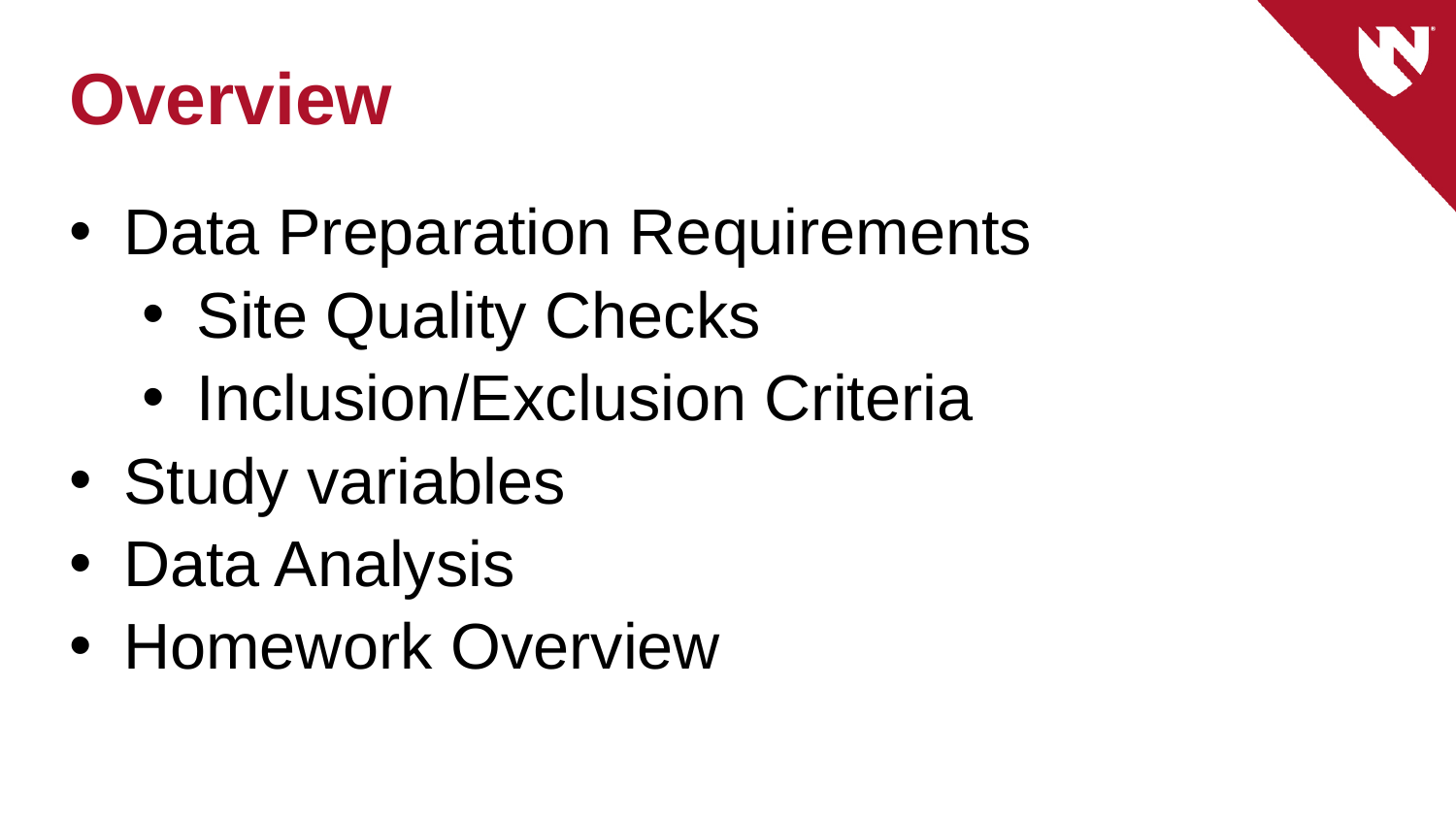

# Overview
Data Preparation Requirements
Site Quality Checks
Inclusion/Exclusion Criteria
Study variables
Data Analysis
Homework Overview